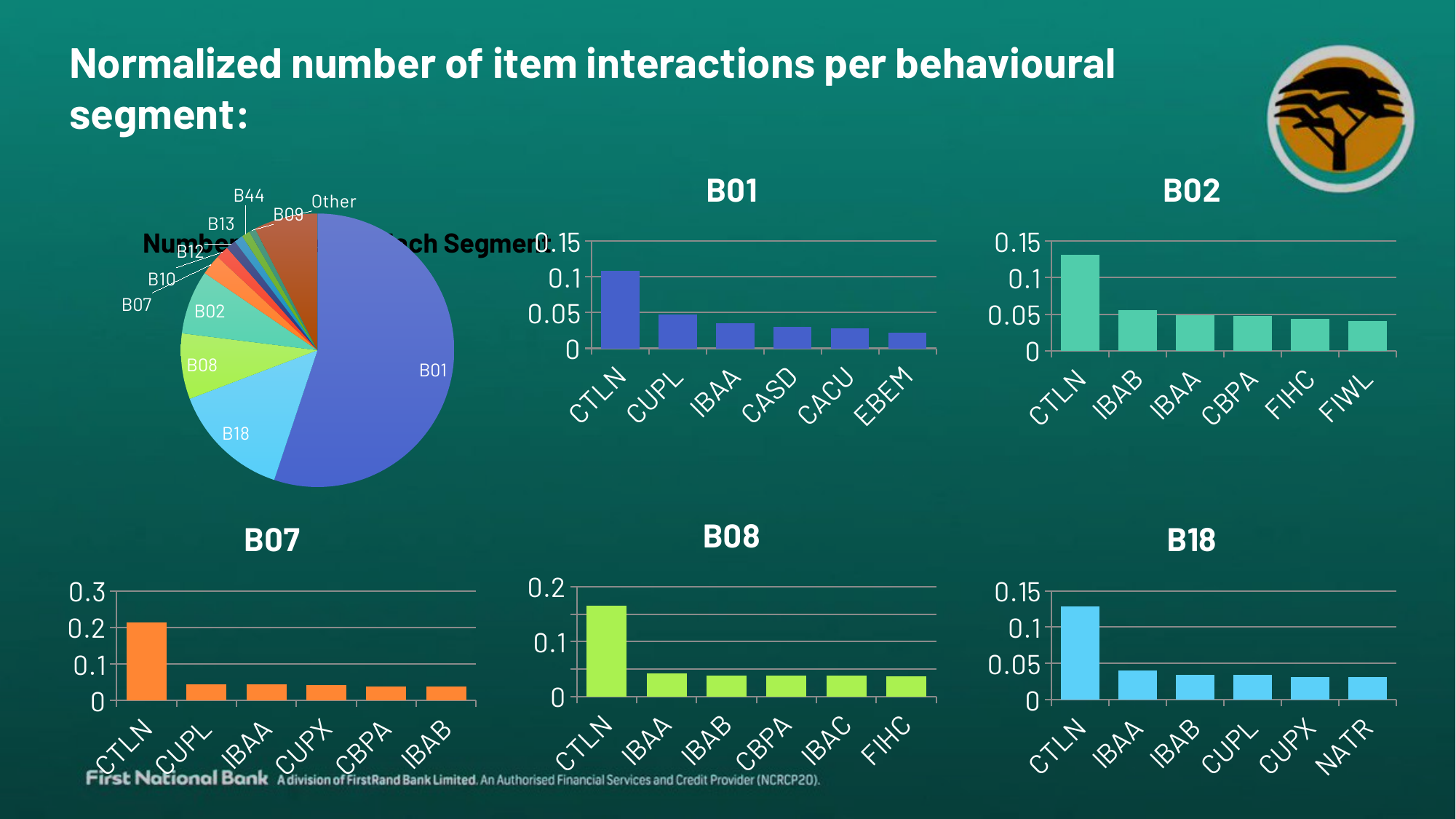

Normalized number of item interactions per behavioural segment:

### Chart: B01

| Category | Normalized Frequency |
|---|---|
| CTLN | 0.10854422536174287 |
| CUPL | 0.04776800594856542 |
| IBAA | 0.035460629214635525 |
| CASD | 0.03007615189354119 |
| CACU | 0.027896720596907773 |
| EBEM | 0.02183704691332701 |

### Chart: B02

| Category | Normalized Frequency |
|---|---|
| CTLN | 0.13129102844638948 |
| IBAB | 0.05589814999005371 |
| IBAA | 0.048090312313507064 |
| CBPA | 0.04724487766063258 |
| FIHC | 0.04371394469862741 |
| FIWL | 0.04092898348915854 |

### Chart

| Category | Users |
|---|---|
| B01 | 46526.0 |
| B18 | 11875.0 |
| B08 | 6552.0 |
| B02 | 6382.0 |
| B07 | 2029.0 |
| B10 | 1288.0 |
| B12 | 991.0 |
| B13 | 886.0 |
| B44 | 829.0 |
| B09 | 643.0 |
| Other | 6374.0 |

### Chart: Number of Users in Each Segment

| Category |
|---|

### Chart: B08

| Category | Normalized Frequency |
|---|---|
| CTLN | 0.1650796361928349 |
| IBAA | 0.04201716554934028 |
| IBAB | 0.03825953285793587 |
| CBPA | 0.03783252914300354 |
| IBAC | 0.03753362654255092 |
| FIHC | 0.03693582134164567 |

### Chart: B07

| Category | Normalized Frequency |
|---|---|
| CTLN | 0.21288971614704513 |
| CUPL | 0.04490460679385761 |
| IBAA | 0.043973941368078175 |
| CUPX | 0.043275942298743604 |
| CBPA | 0.03908794788273615 |
| IBAB | 0.03897161470451373 |

### Chart: B18

| Category | Normalized Frequency |
|---|---|
| CTLN | 0.12884917631992548 |
| IBAA | 0.040718318877699514 |
| IBAB | 0.034227836311776005 |
| CUPL | 0.03379125676698294 |
| CUPX | 0.031375516619128005 |
| NATR | 0.03085162116537633 |